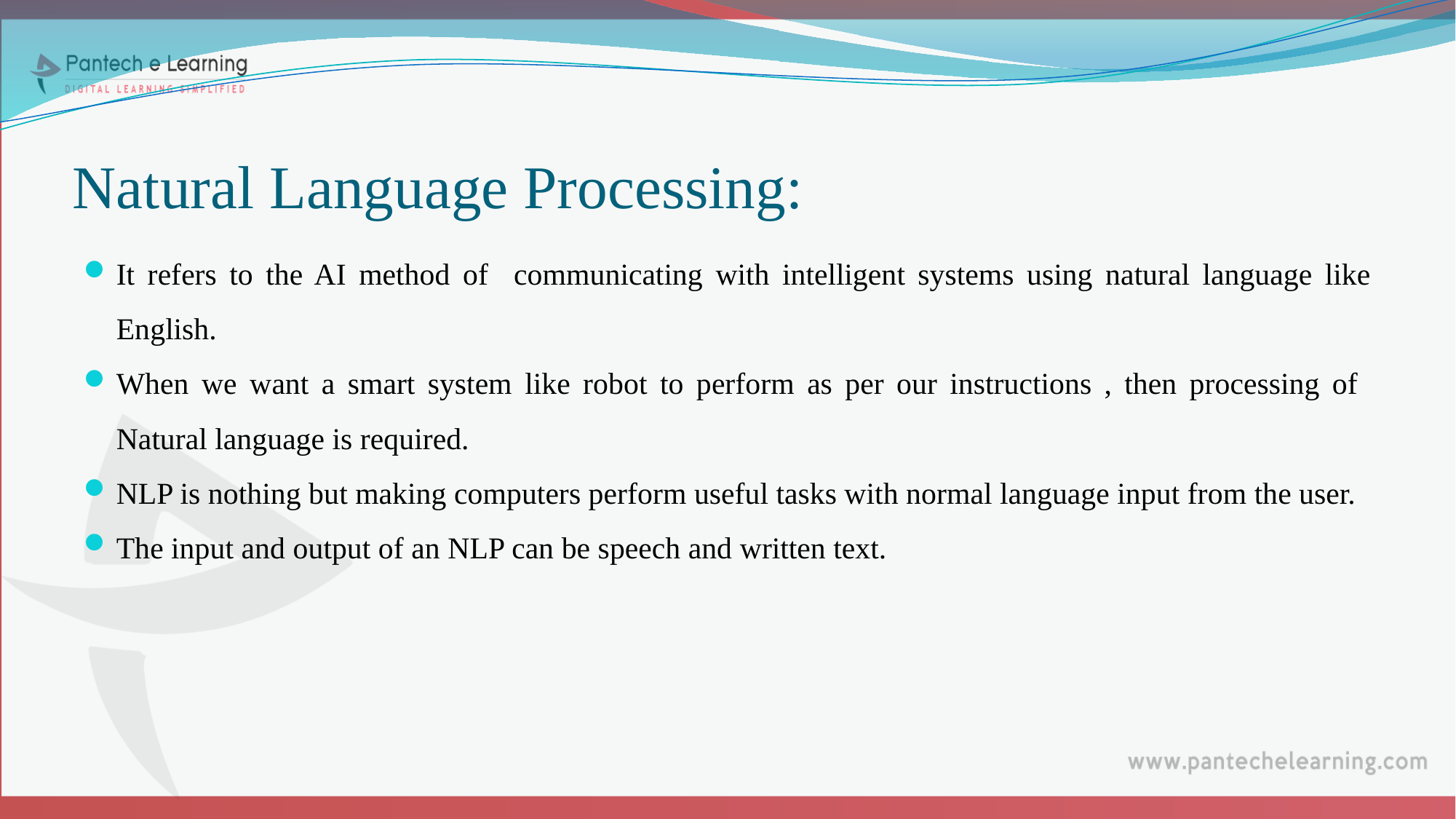

# Natural Language Processing:
It refers to the AI method of  communicating with intelligent systems using natural language like English.
When we want a smart system like robot to perform as per our instructions , then processing of  Natural language is required.
NLP is nothing but making computers perform useful tasks with normal language input from the user.
The input and output of an NLP can be speech and written text.